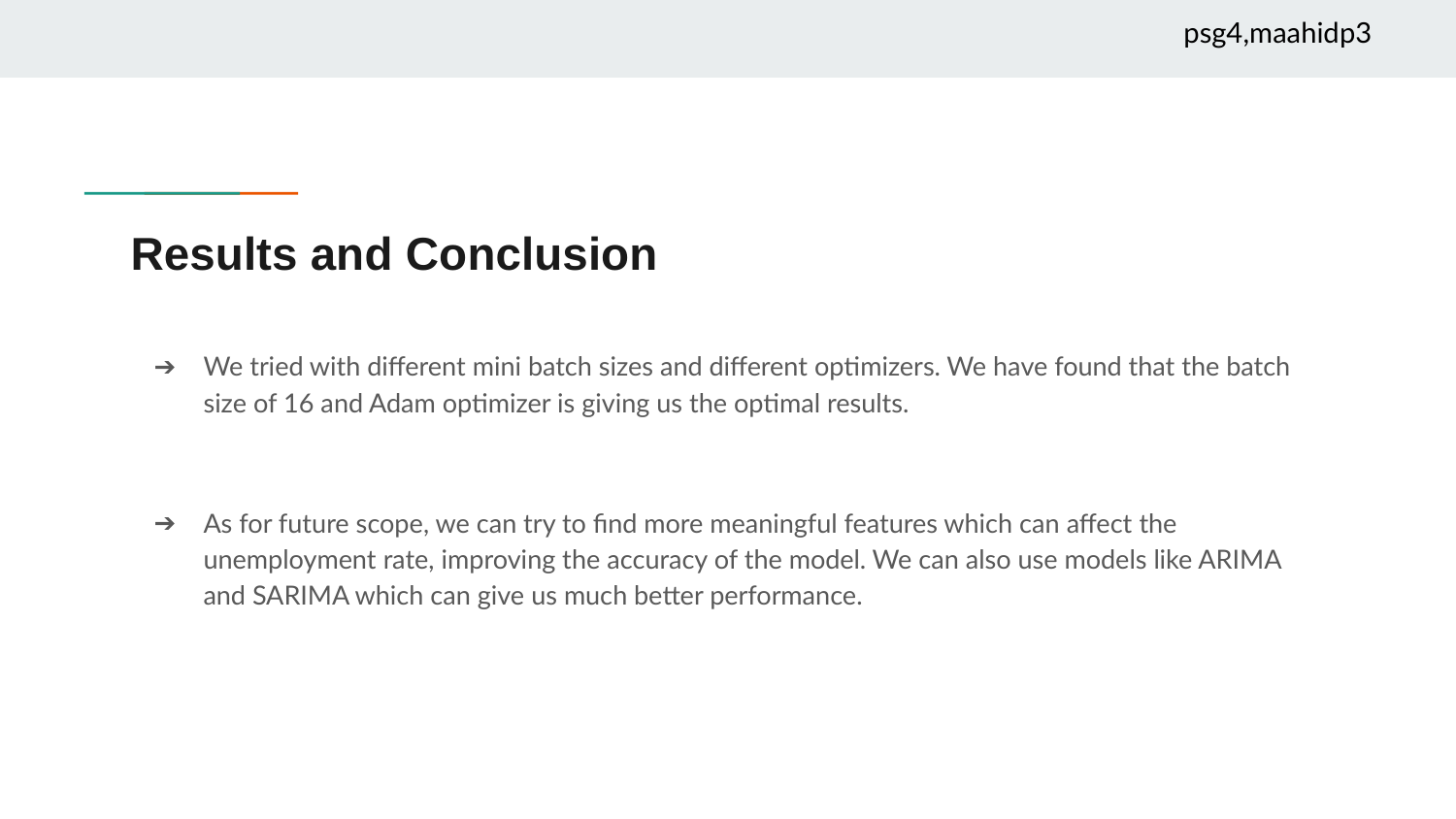

psg4,maahidp3
# Results and Conclusion
We tried with different mini batch sizes and different optimizers. We have found that the batch size of 16 and Adam optimizer is giving us the optimal results.

As for future scope, we can try to find more meaningful features which can affect the unemployment rate, improving the accuracy of the model. We can also use models like ARIMA and SARIMA which can give us much better performance.